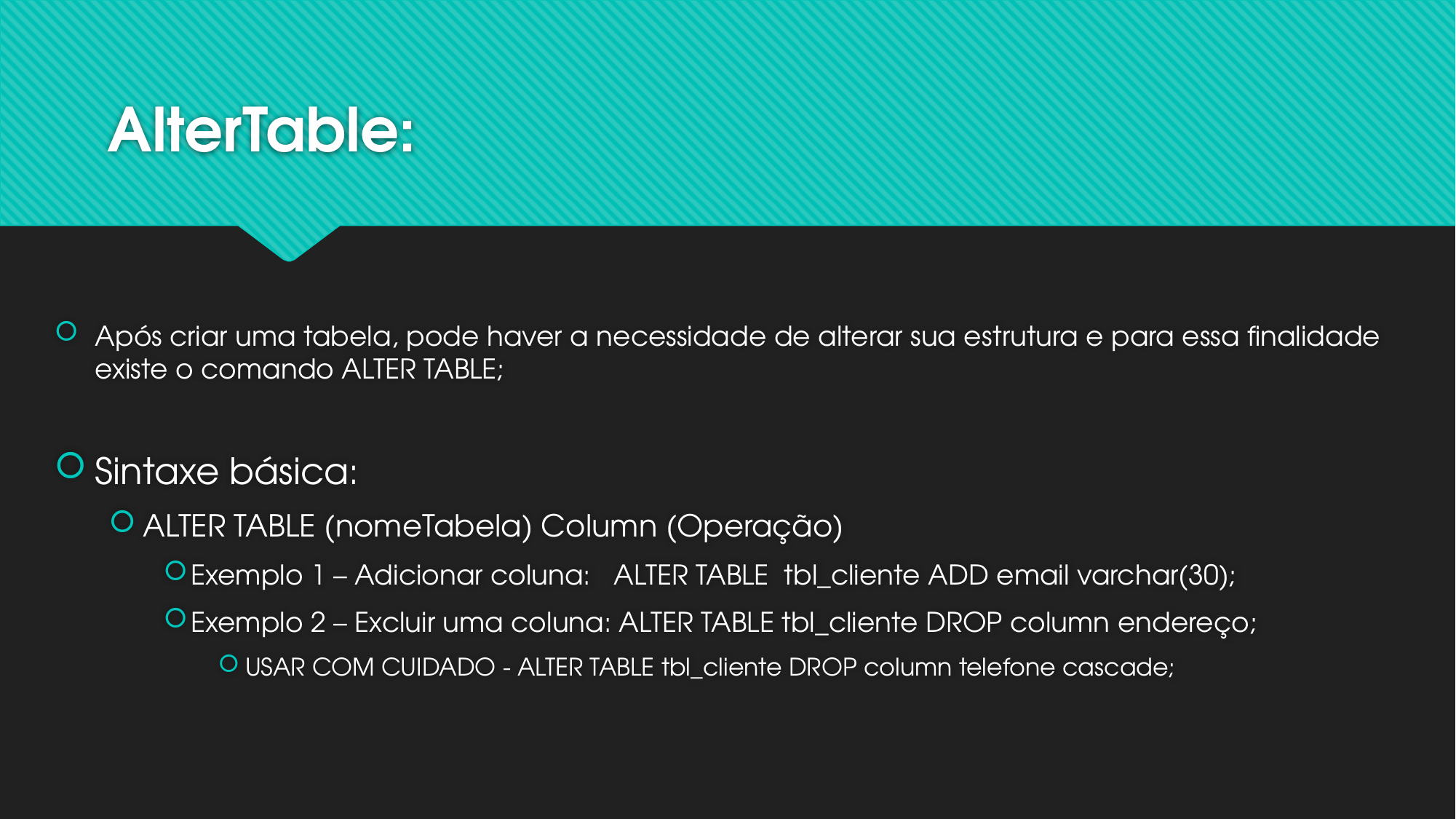

# AlterTable:
Após criar uma tabela, pode haver a necessidade de alterar sua estrutura e para essa finalidade existe o comando ALTER TABLE;

Sintaxe básica:
ALTER TABLE (nomeTabela) Column (Operação)
Exemplo 1 – Adicionar coluna:   ALTER TABLE  tbl_cliente ADD email varchar(30);
Exemplo 2 – Excluir uma coluna: ALTER TABLE tbl_cliente DROP column endereço;
USAR COM CUIDADO - ALTER TABLE tbl_cliente DROP column telefone cascade;